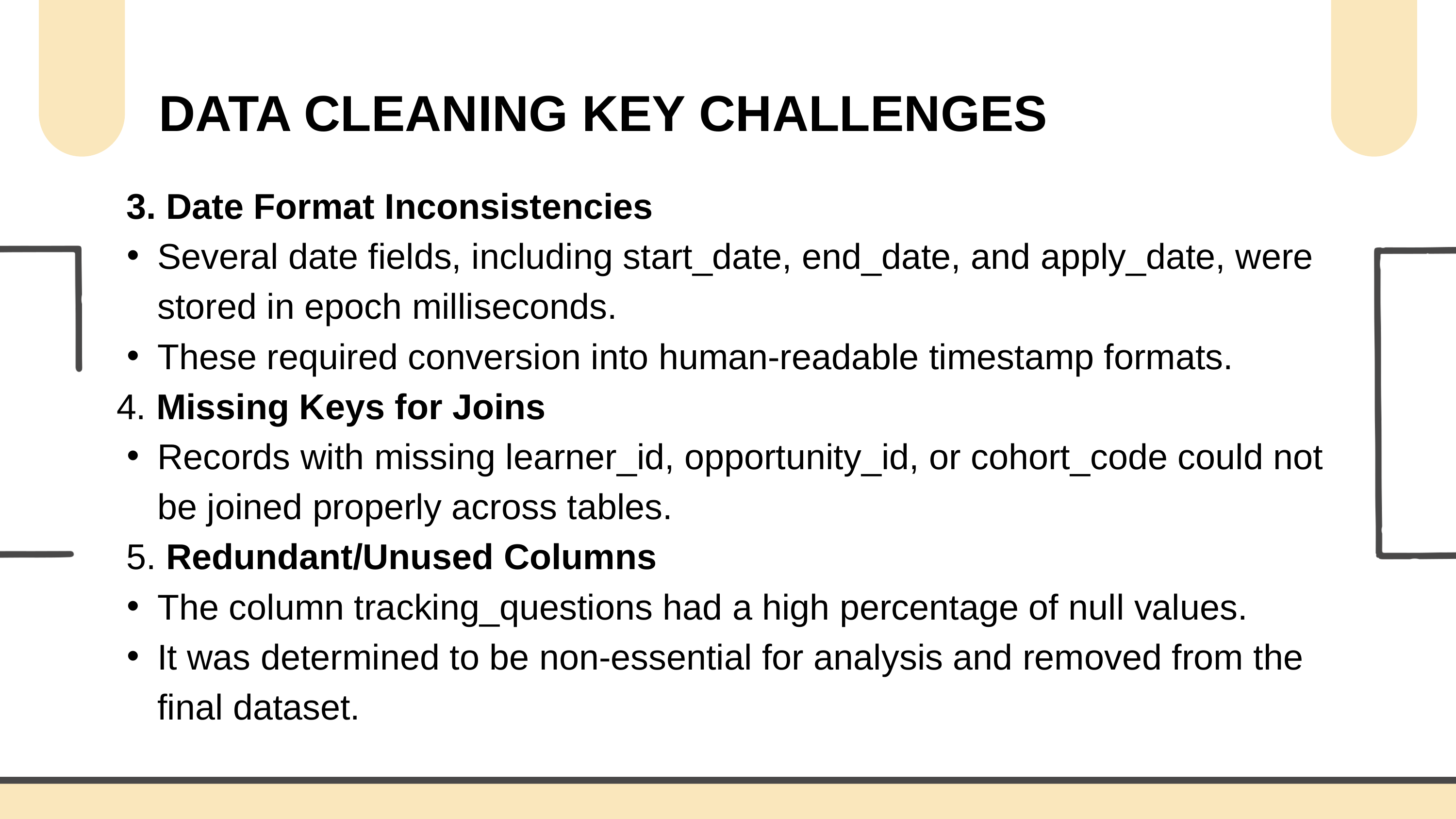

DATA CLEANING KEY CHALLENGES
   3. Date Format Inconsistencies
Several date fields, including start_date, end_date, and apply_date, were stored in epoch milliseconds.
These required conversion into human-readable timestamp formats.
  4. Missing Keys for Joins
Records with missing learner_id, opportunity_id, or cohort_code could not be joined properly across tables.
   5. Redundant/Unused Columns
The column tracking_questions had a high percentage of null values.
It was determined to be non-essential for analysis and removed from the final dataset.